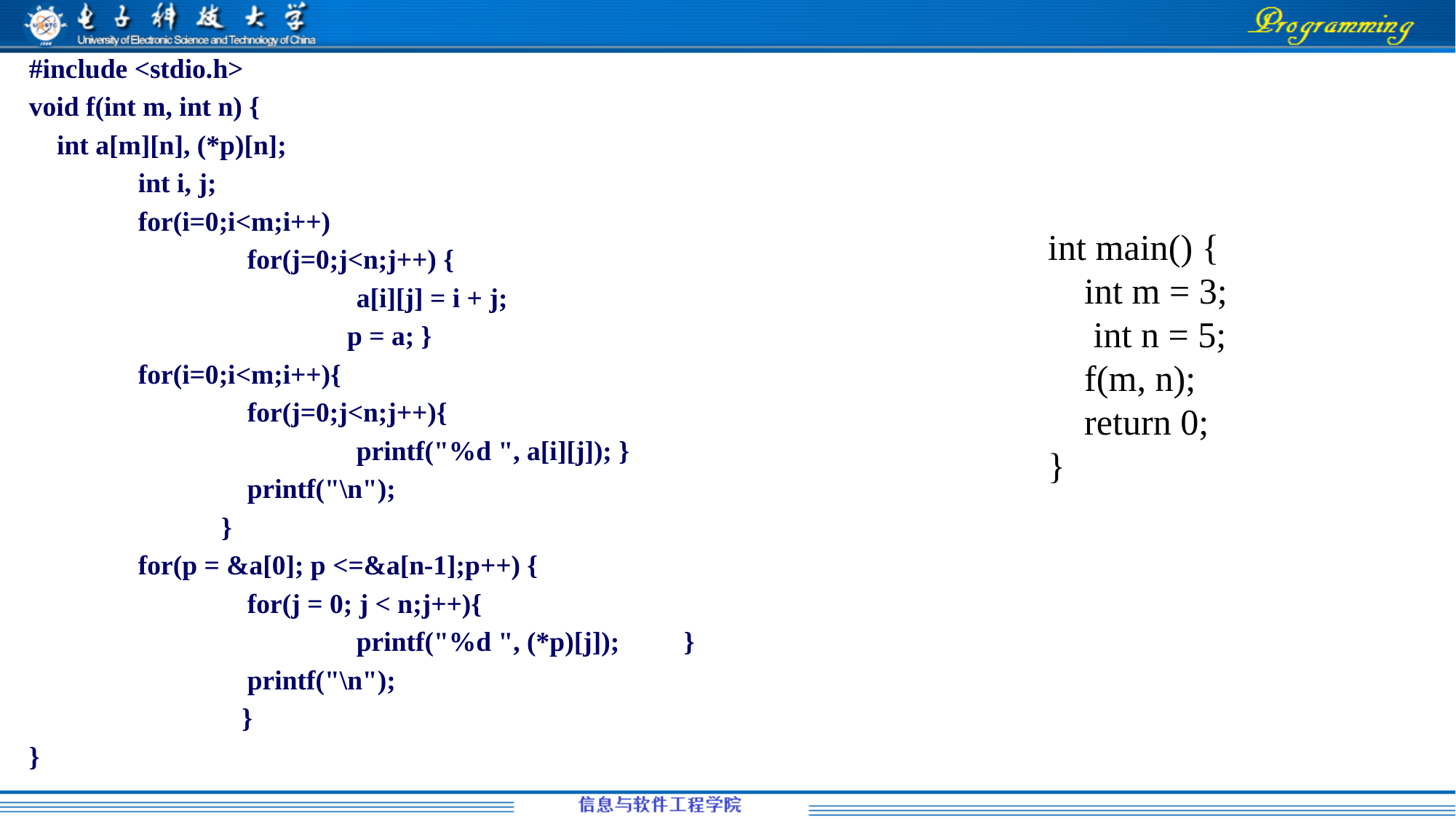

#include <stdio.h>
void f(int m, int n) {
    int a[m][n], (*p)[n];
	int i, j;
	for(i=0;i<m;i++)
		for(j=0;j<n;j++) {
			a[i][j] = i + j;
                                              p = a; }
	for(i=0;i<m;i++){
		for(j=0;j<n;j++){
			printf("%d ", a[i][j]); }
		printf("\n");
	            }
	for(p = &a[0]; p <=&a[n-1];p++) {
		for(j = 0; j < n;j++){
			printf("%d ", (*p)[j]);         	}
		printf("\n");
	               }
}

int main() {
    int m = 3;
     int n = 5;
    f(m, n);
    return 0;
}